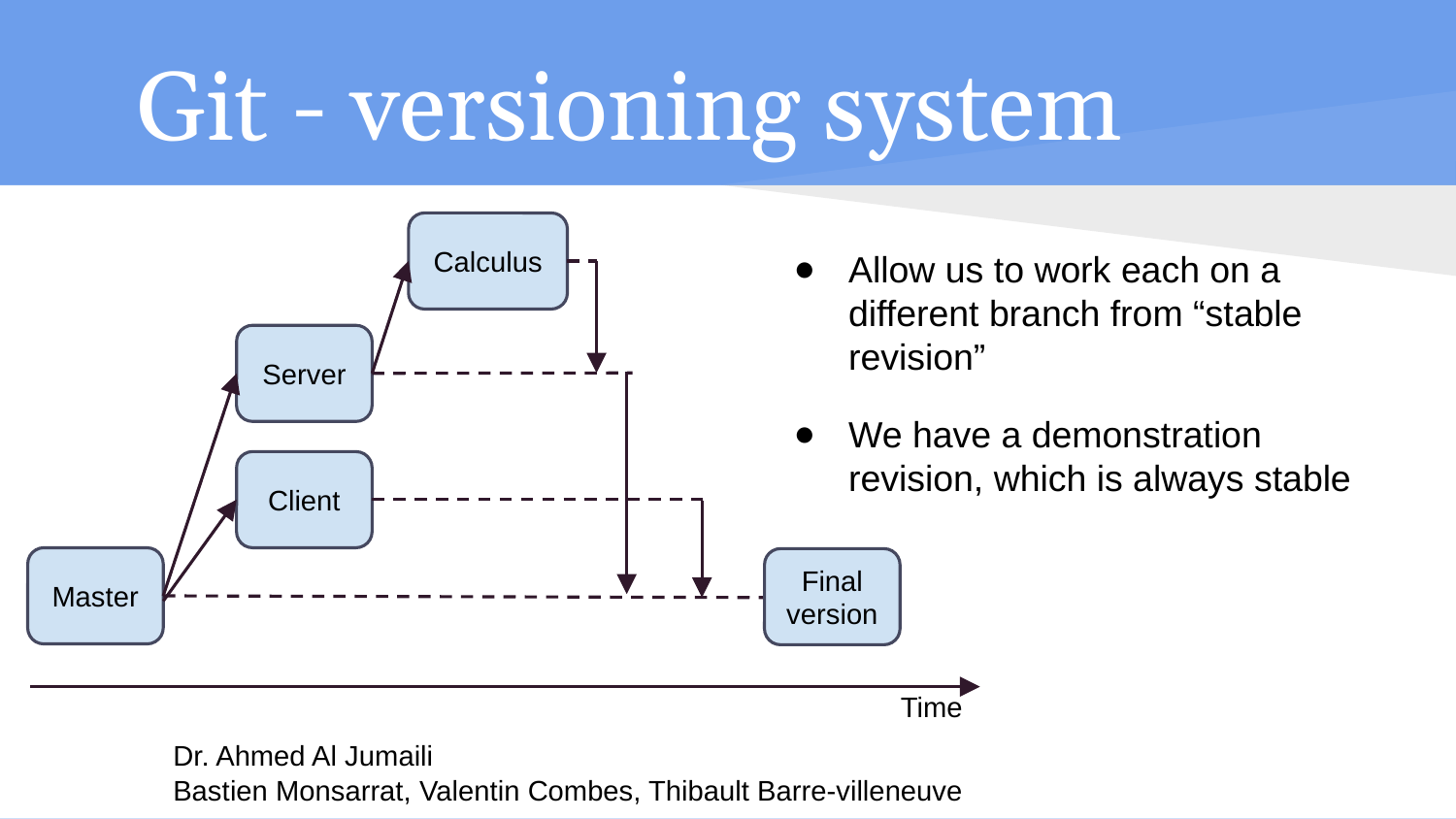

# Git - versioning system
Calculus
Allow us to work each on a different branch from “stable revision”

We have a demonstration revision, which is always stable
Server
Client
Master
Final version
Time